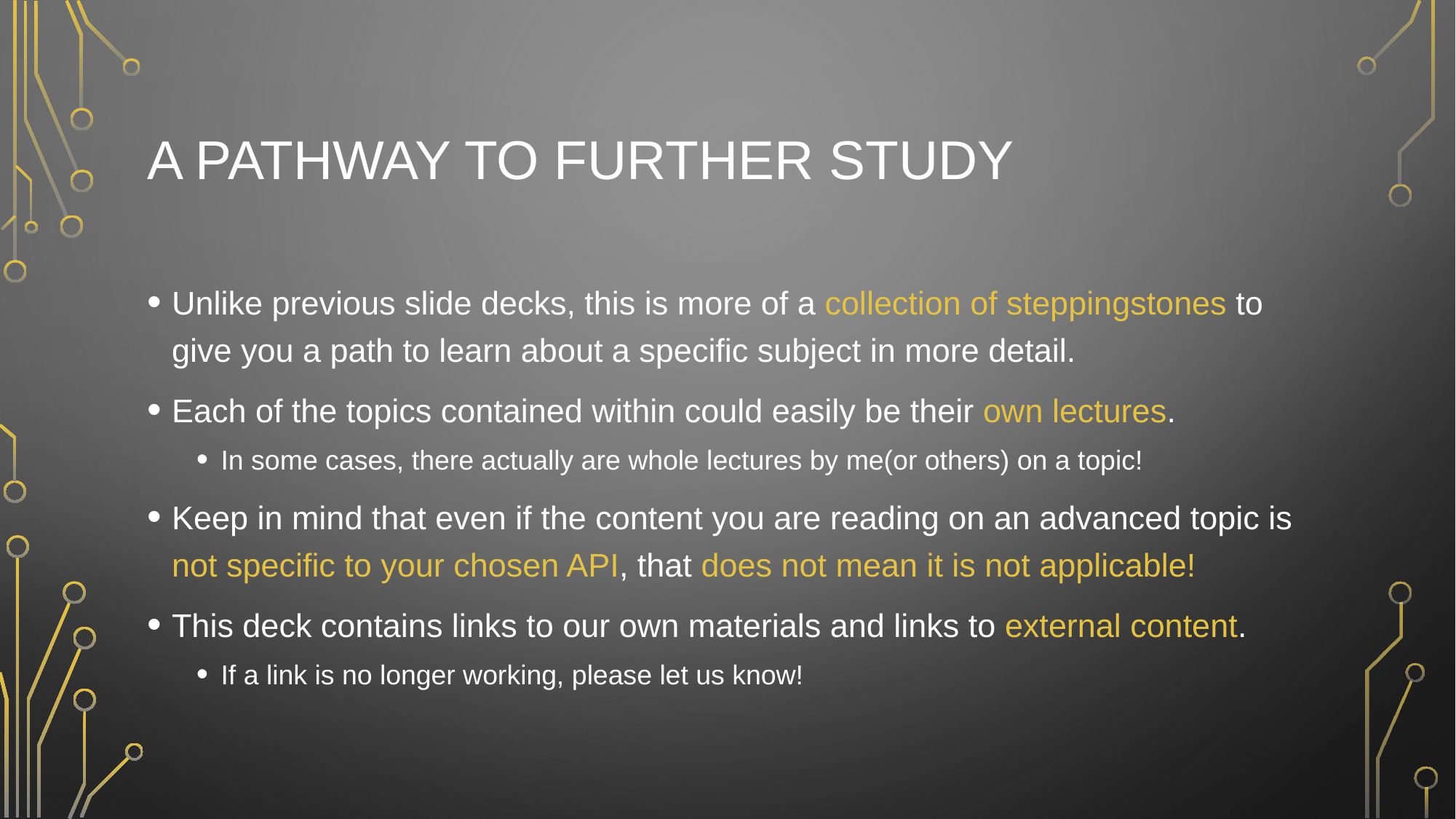

# A pathway to further study
Unlike previous slide decks, this is more of a collection of steppingstones to give you a path to learn about a specific subject in more detail.
Each of the topics contained within could easily be their own lectures.
In some cases, there actually are whole lectures by me(or others) on a topic!
Keep in mind that even if the content you are reading on an advanced topic is not specific to your chosen API, that does not mean it is not applicable!
This deck contains links to our own materials and links to external content.
If a link is no longer working, please let us know!